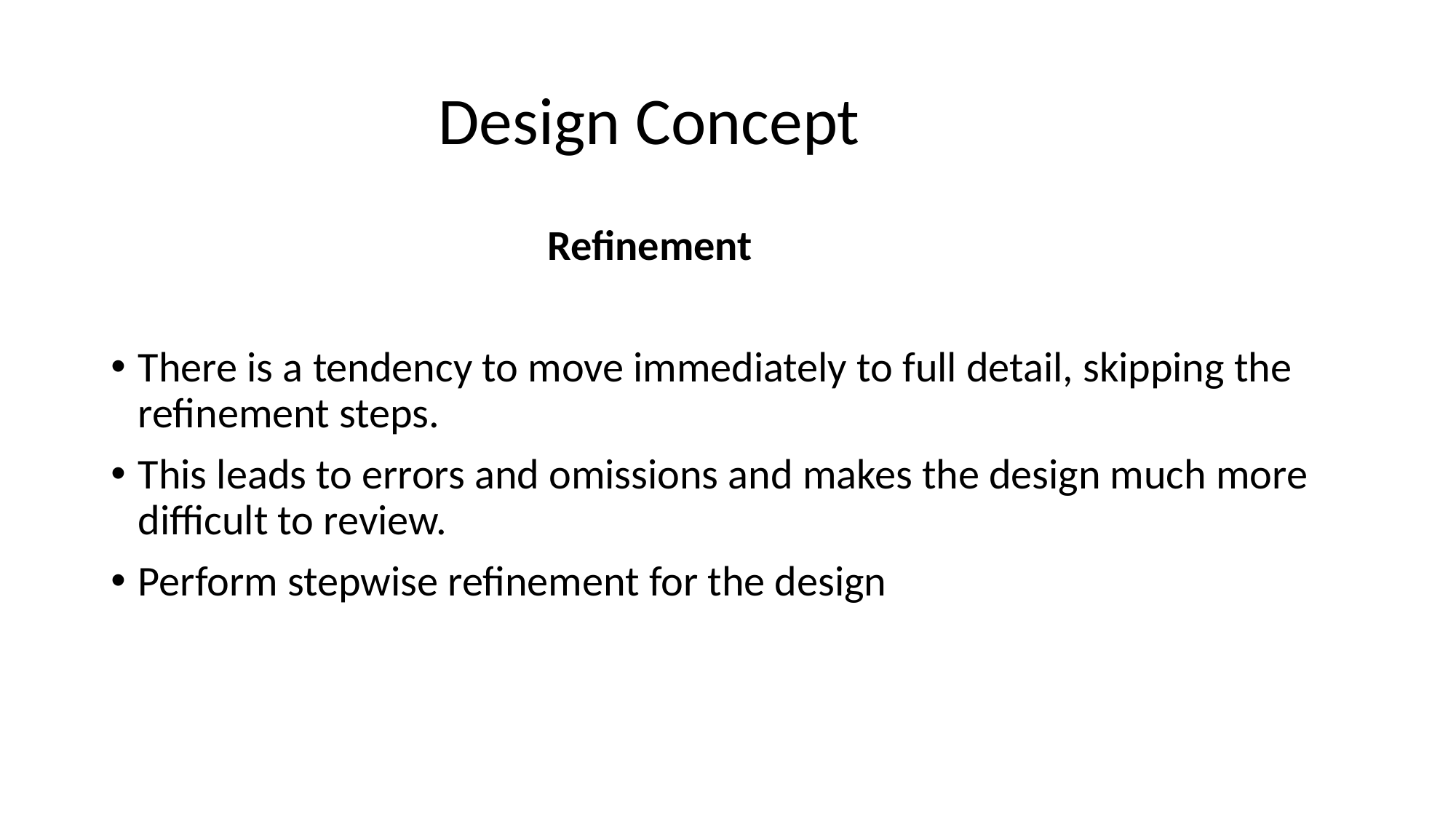

# Design Concept
				Refinement

There is a tendency to move immediately to full detail, skipping the refinement steps.
This leads to errors and omissions and makes the design much more difficult to review.
Perform stepwise refinement for the design